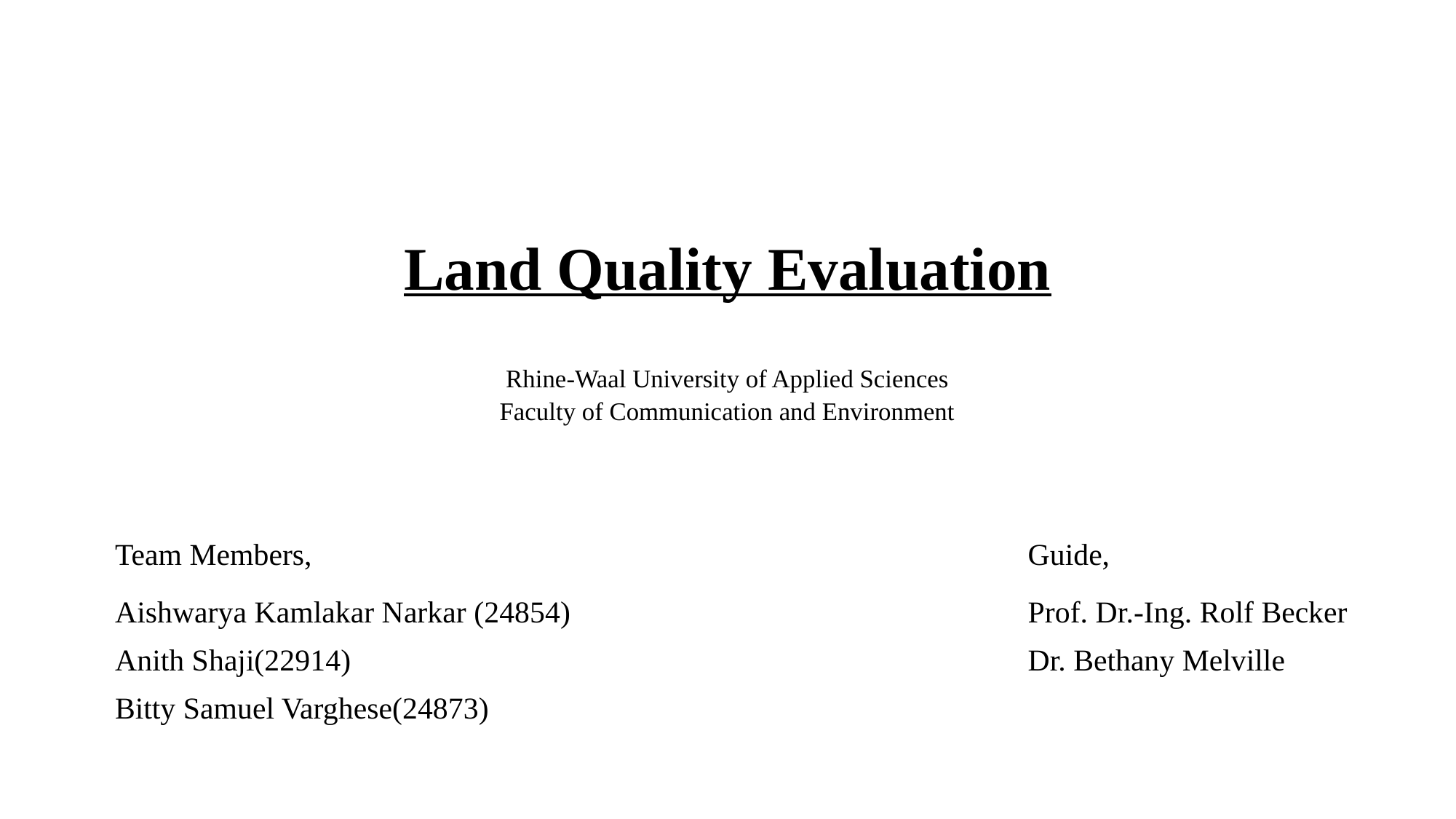

# Land Quality Evaluation
Rhine-Waal University of Applied Sciences
Faculty of Communication and Environment

Team Members,
Aishwarya Kamlakar Narkar (24854)
Anith Shaji(22914)
Bitty Samuel Varghese(24873)
Guide,
Prof. Dr.-Ing. Rolf Becker
Dr. Bethany Melville